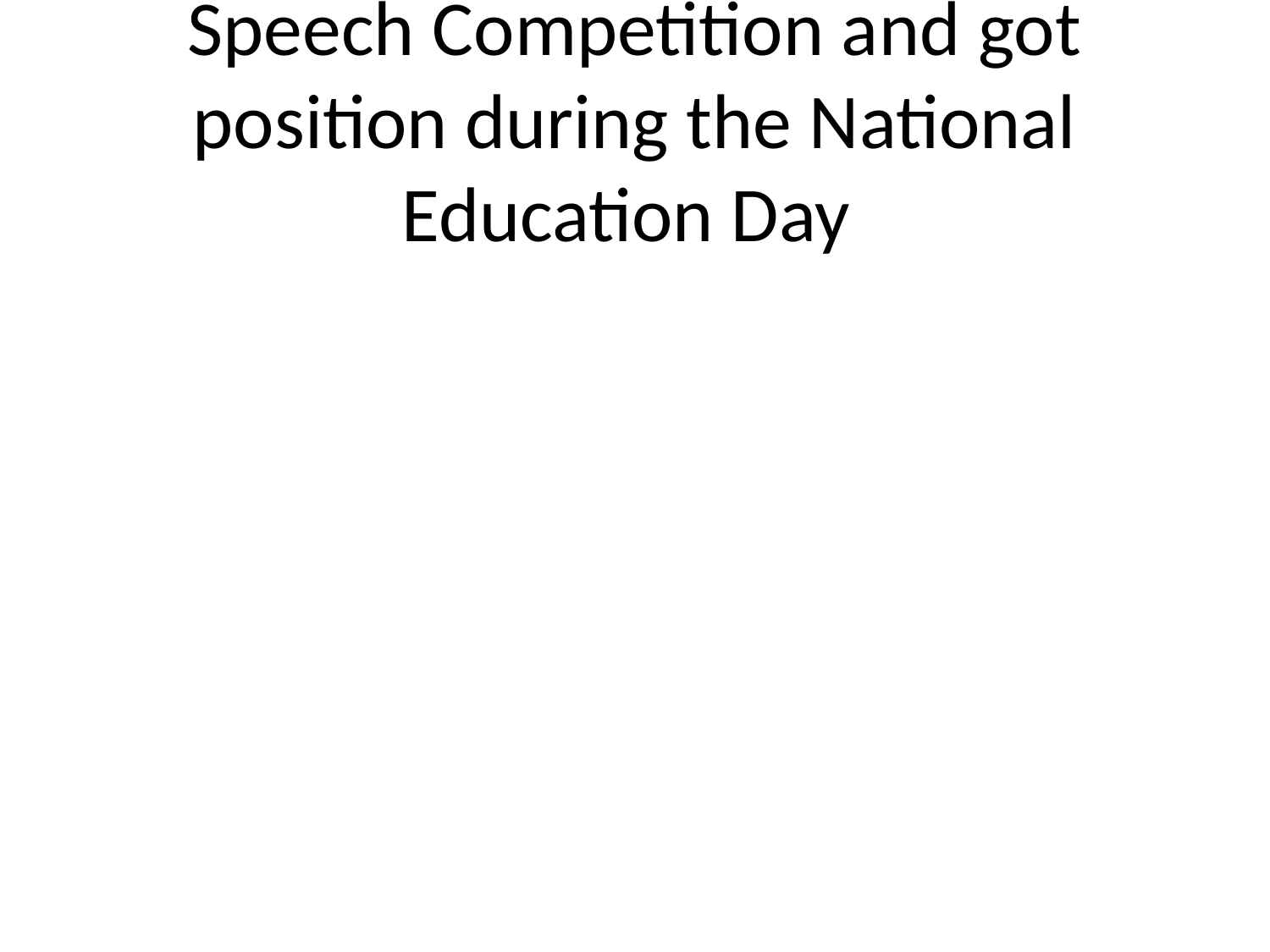

# Speech Competition and got position during the National Education Day